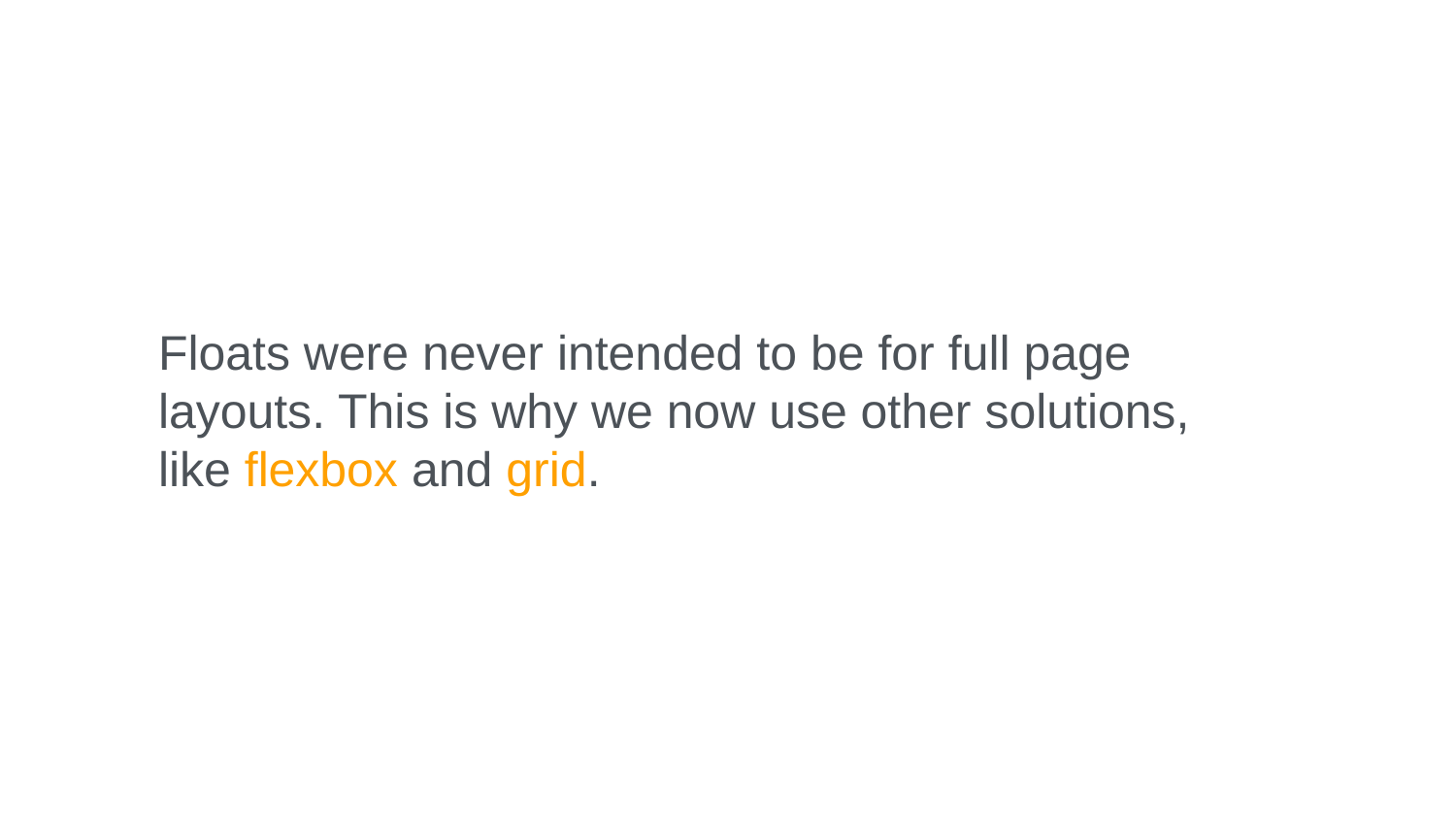

Floats were never intended to be for full page layouts. This is why we now use other solutions,
like flexbox and grid.